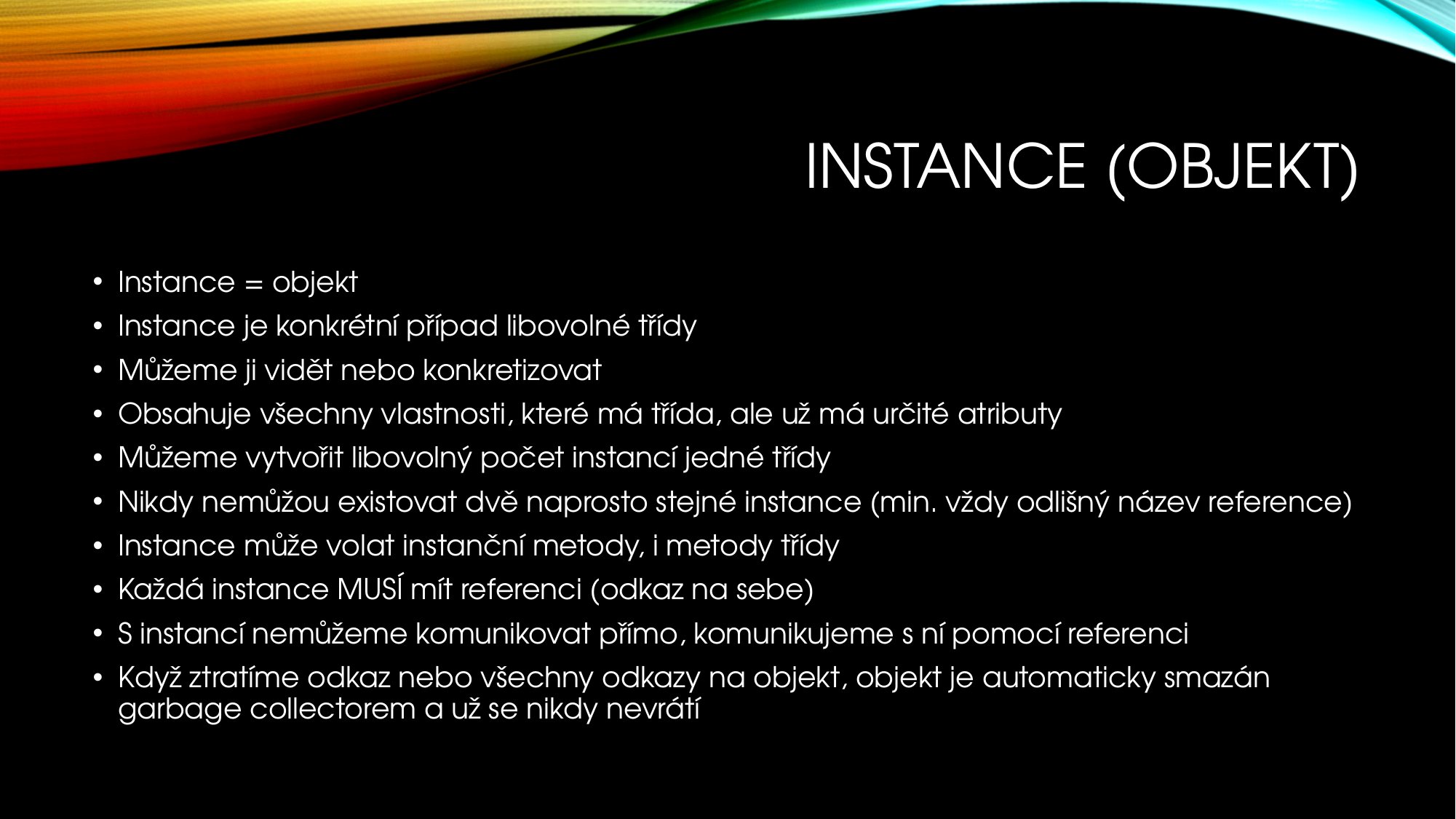

# Instance (objekt)
Instance = objekt
Instance je konkrétní případ libovolné třídy
Můžeme ji vidět nebo konkretizovat
Obsahuje všechny vlastnosti, které má třída, ale už má určité atributy
Můžeme vytvořit libovolný počet instancí jedné třídy
Nikdy nemůžou existovat dvě naprosto stejné instance (min. vždy odlišný název reference)
Instance může volat instanční metody, i metody třídy
Každá instance MUSÍ mít referenci (odkaz na sebe)
S instancí nemůžeme komunikovat přímo, komunikujeme s ní pomocí referenci
Když ztratíme odkaz nebo všechny odkazy na objekt, objekt je automaticky smazán garbage collectorem a už se nikdy nevrátí